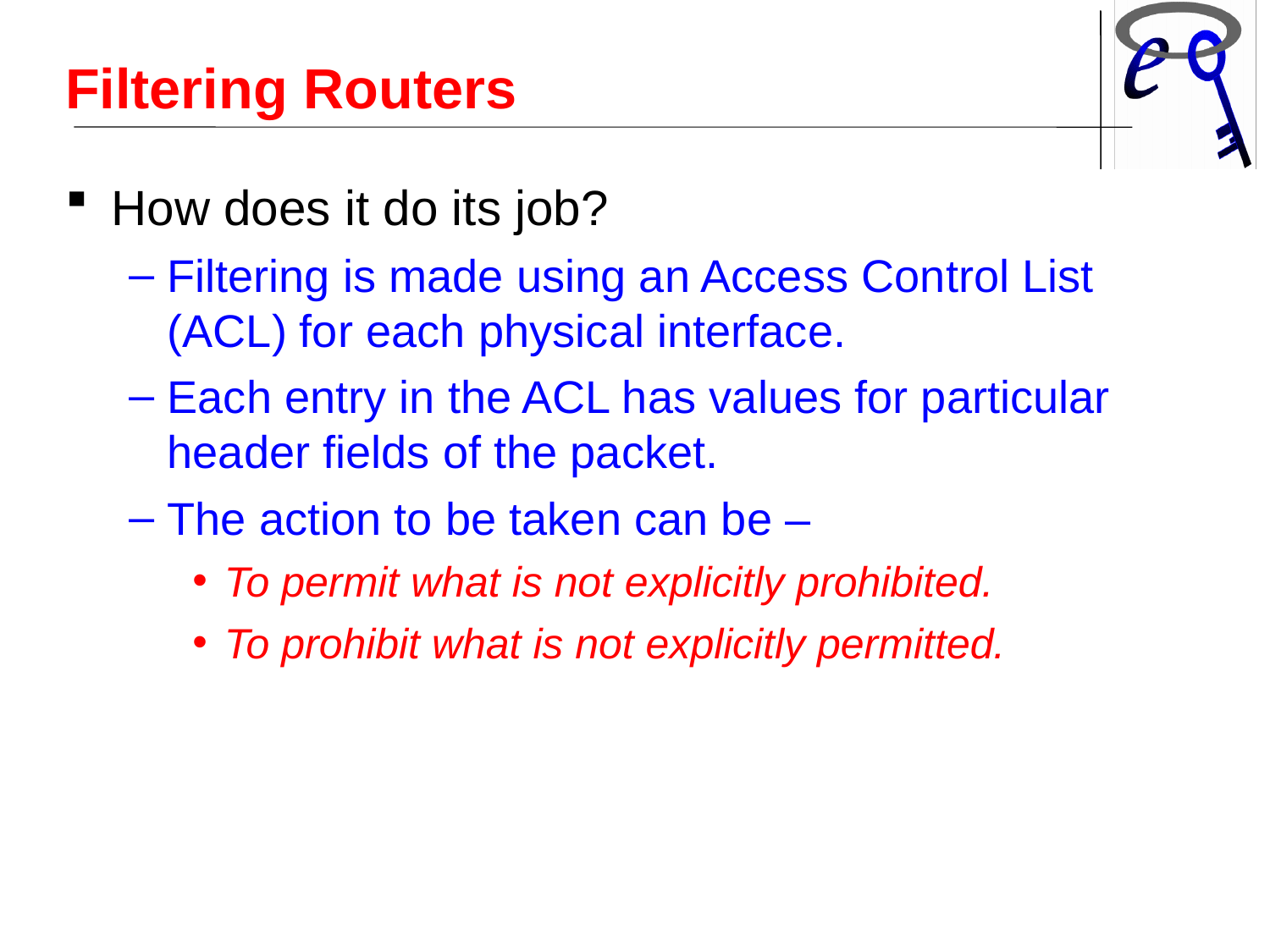

Filtering Routers
How does it do its job?
Filtering is made using an Access Control List (ACL) for each physical interface.
Each entry in the ACL has values for particular header fields of the packet.
The action to be taken can be –
To permit what is not explicitly prohibited.
To prohibit what is not explicitly permitted.